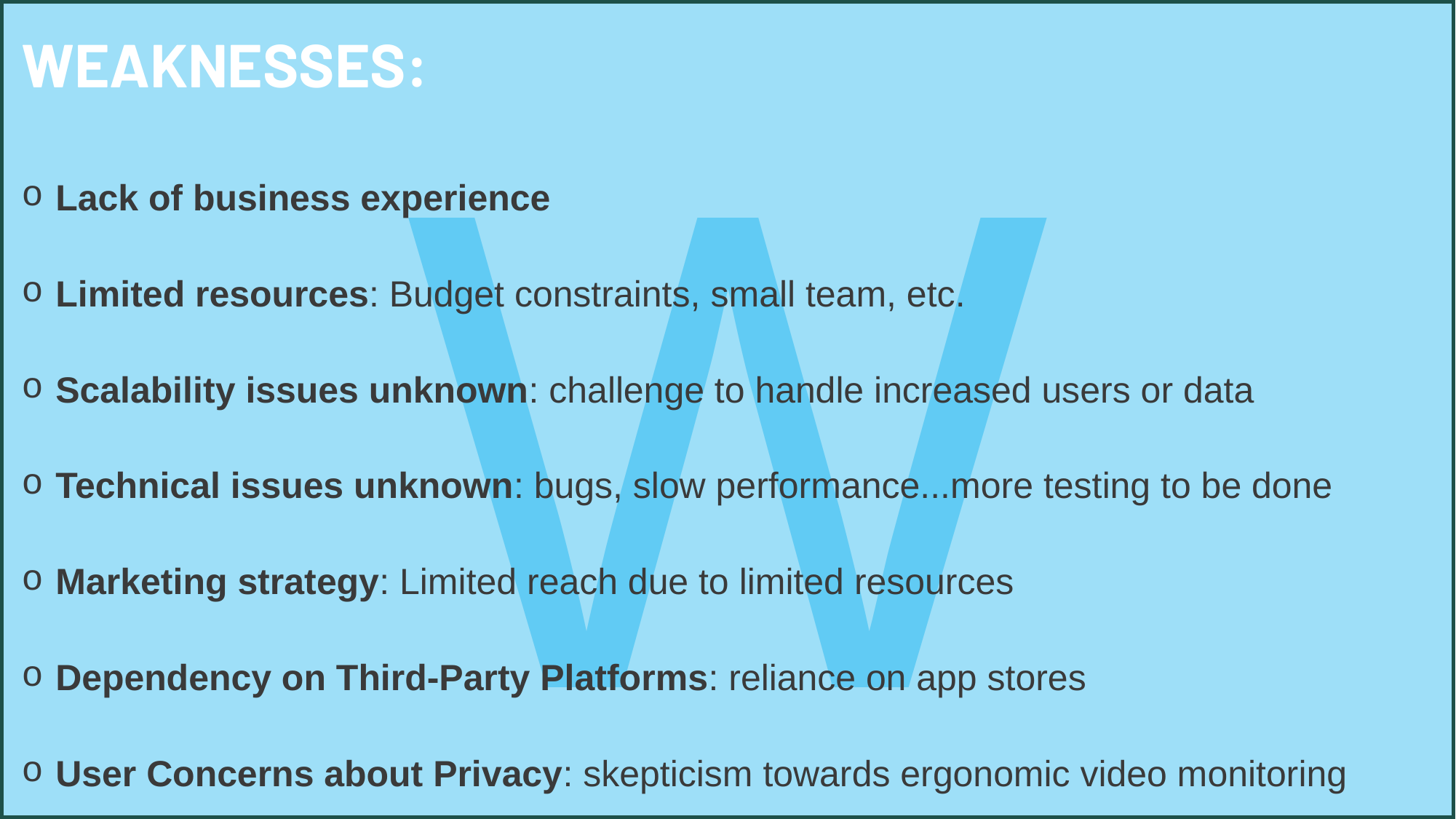

W
WEAKNESSES:
Lack of business experience
Limited resources: Budget constraints, small team, etc.
Scalability issues unknown: challenge to handle increased users or data
Technical issues unknown: bugs, slow performance...more testing to be done
Marketing strategy: Limited reach due to limited resources
Dependency on Third-Party Platforms: reliance on app stores
User Concerns about Privacy: skepticism towards ergonomic video monitoring
6